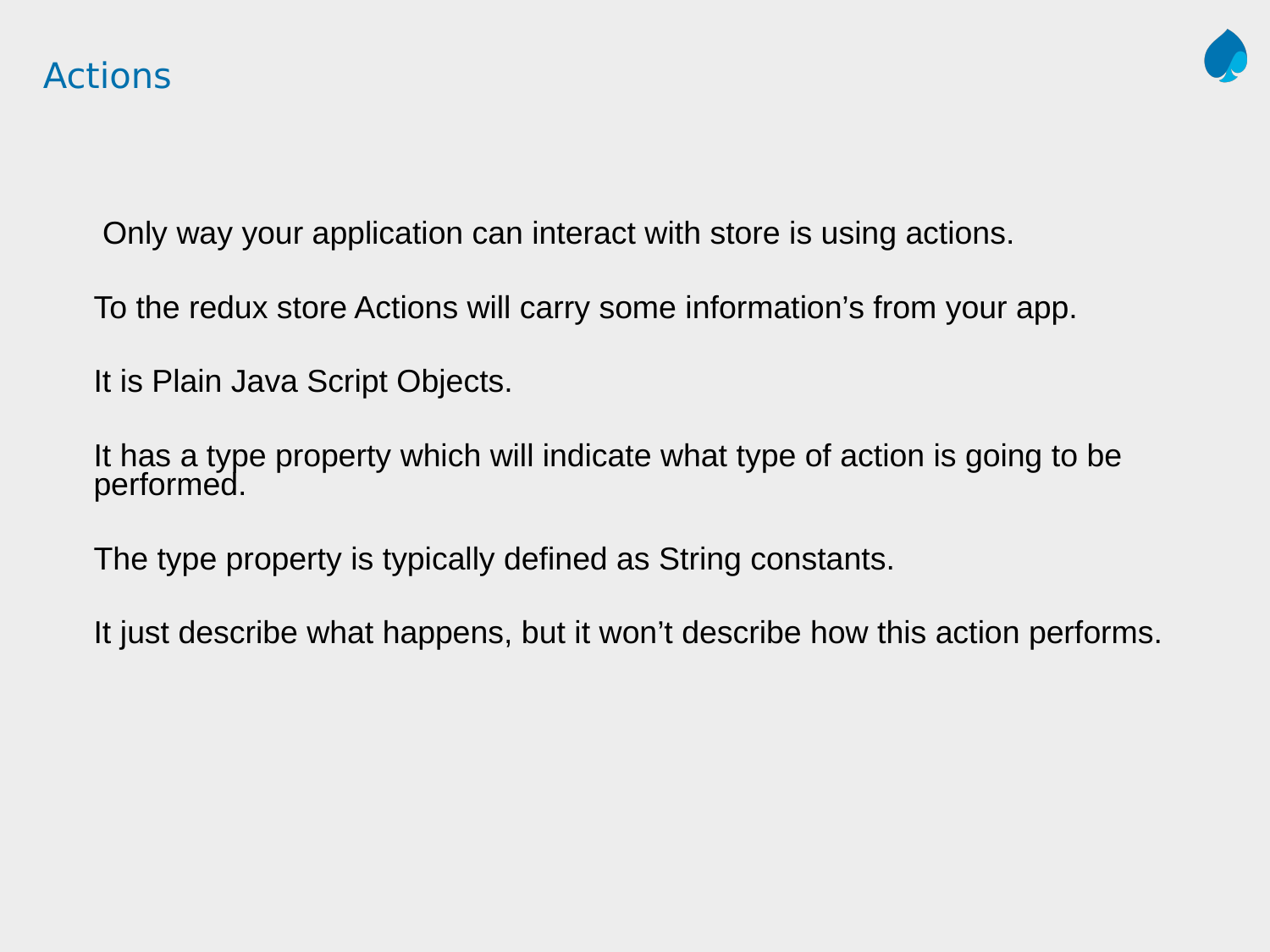

# Actions

 Only way your application can interact with store is using actions.

To the redux store Actions will carry some information’s from your app.

It is Plain Java Script Objects.

It has a type property which will indicate what type of action is going to be performed.

The type property is typically defined as String constants.

It just describe what happens, but it won’t describe how this action performs.